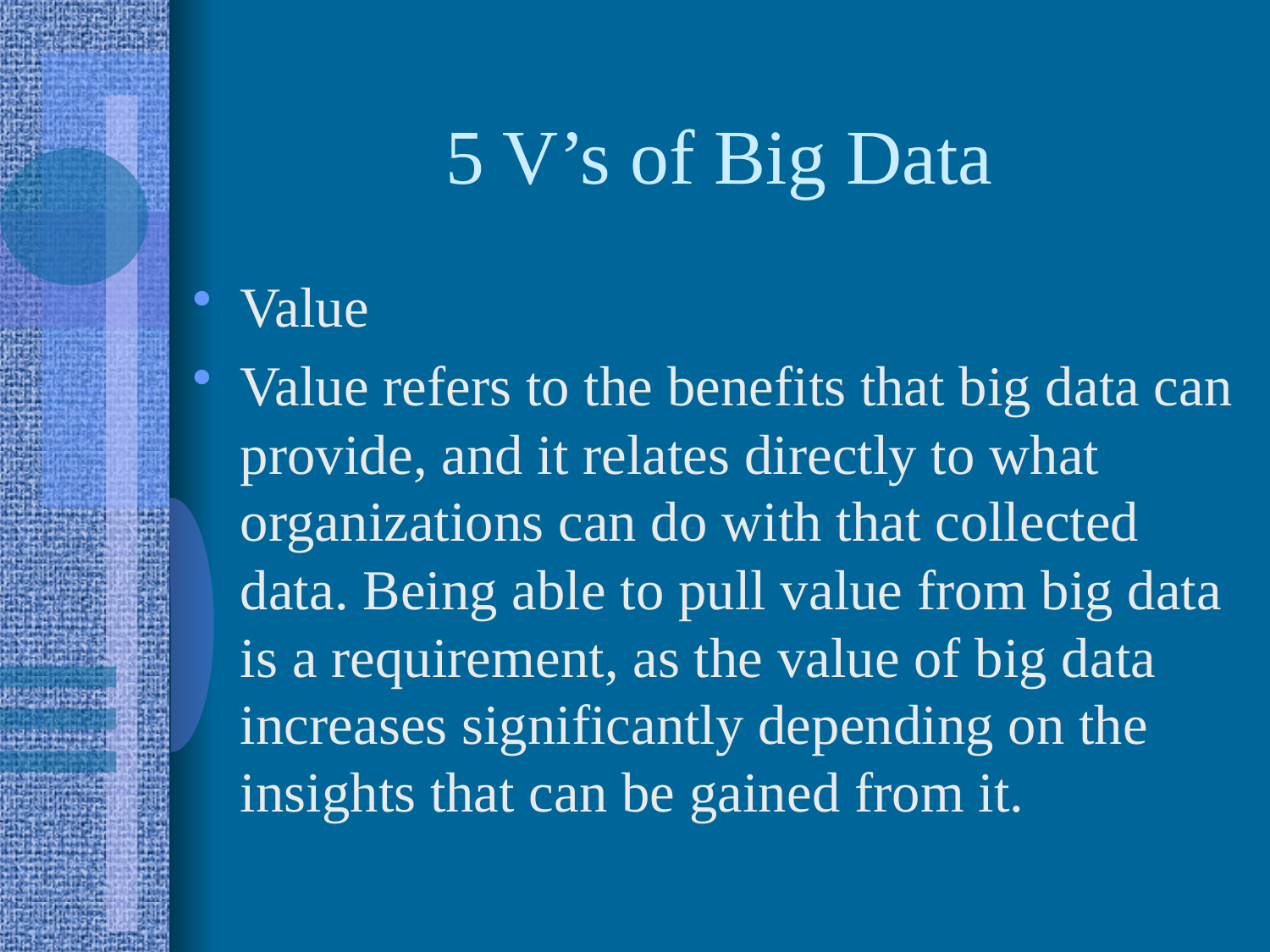

# 5 V’s of Big Data
Value
Value refers to the benefits that big data can provide, and it relates directly to what organizations can do with that collected data. Being able to pull value from big data is a requirement, as the value of big data increases significantly depending on the insights that can be gained from it.